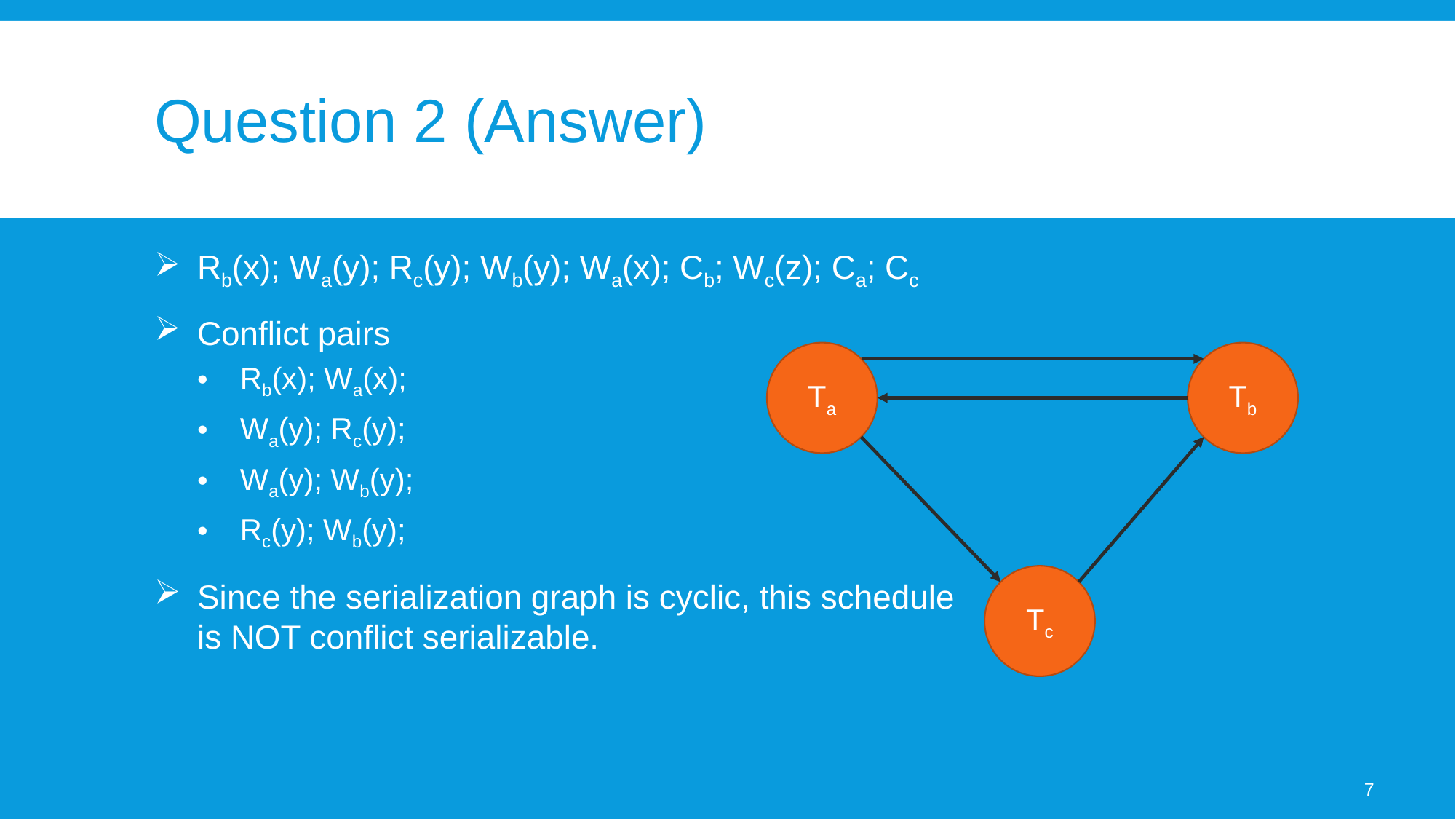

# Question 2 (Answer)
Rb(x); Wa(y); Rc(y); Wb(y); Wa(x); Cb; Wc(z); Ca; Cc
Conflict pairs
Rb(x); Wa(x);
Wa(y); Rc(y);
Wa(y); Wb(y);
Rc(y); Wb(y);
Since the serialization graph is cyclic, this schedule
is NOT conflict serializable.

Ta
Tb
Tc
7